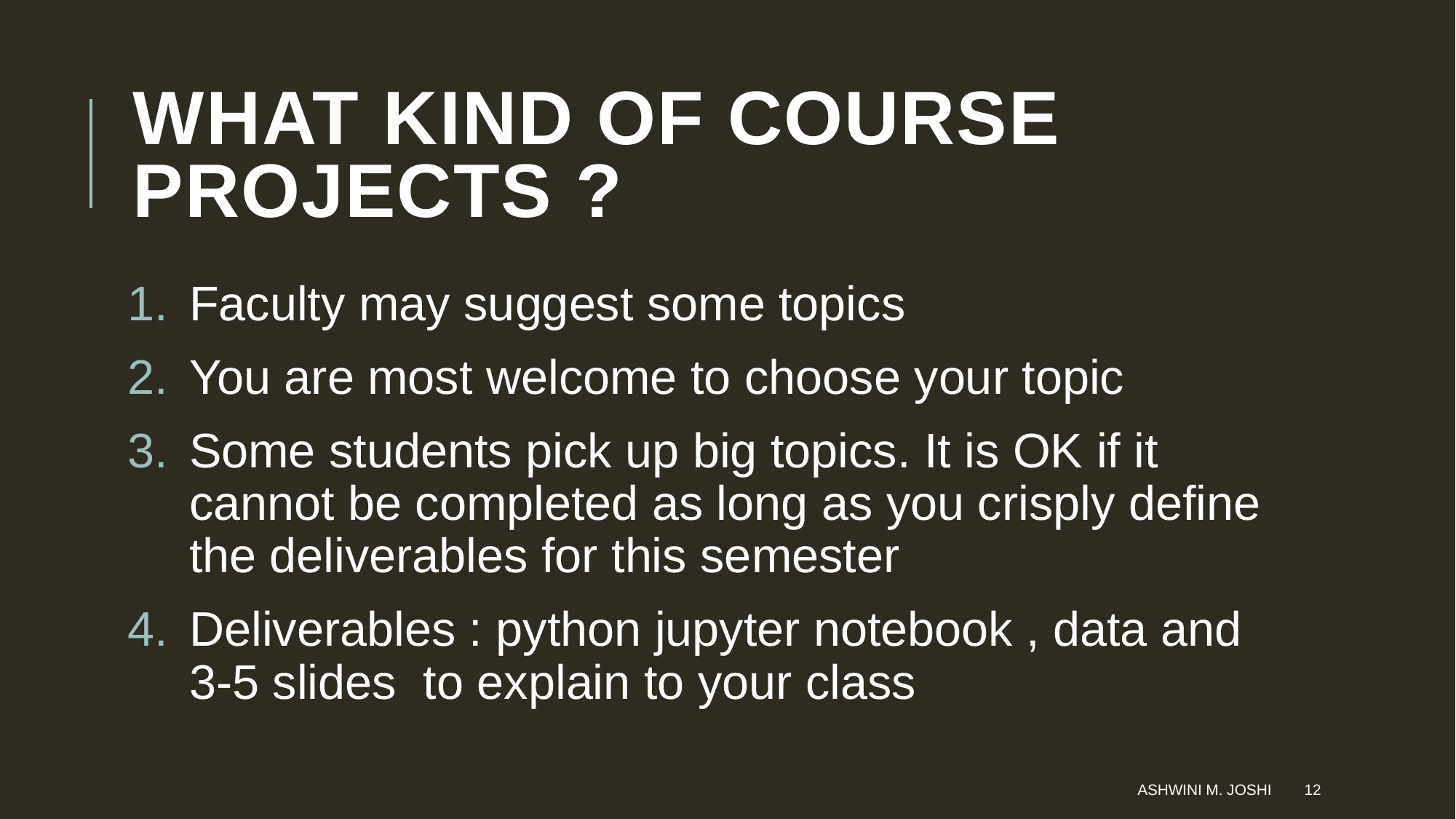

# What kind of course projects ?
Faculty may suggest some topics
You are most welcome to choose your topic
Some students pick up big topics. It is OK if it cannot be completed as long as you crisply define the deliverables for this semester
Deliverables : python jupyter notebook , data and 3-5 slides  to explain to your class
Ashwini M. Joshi
12